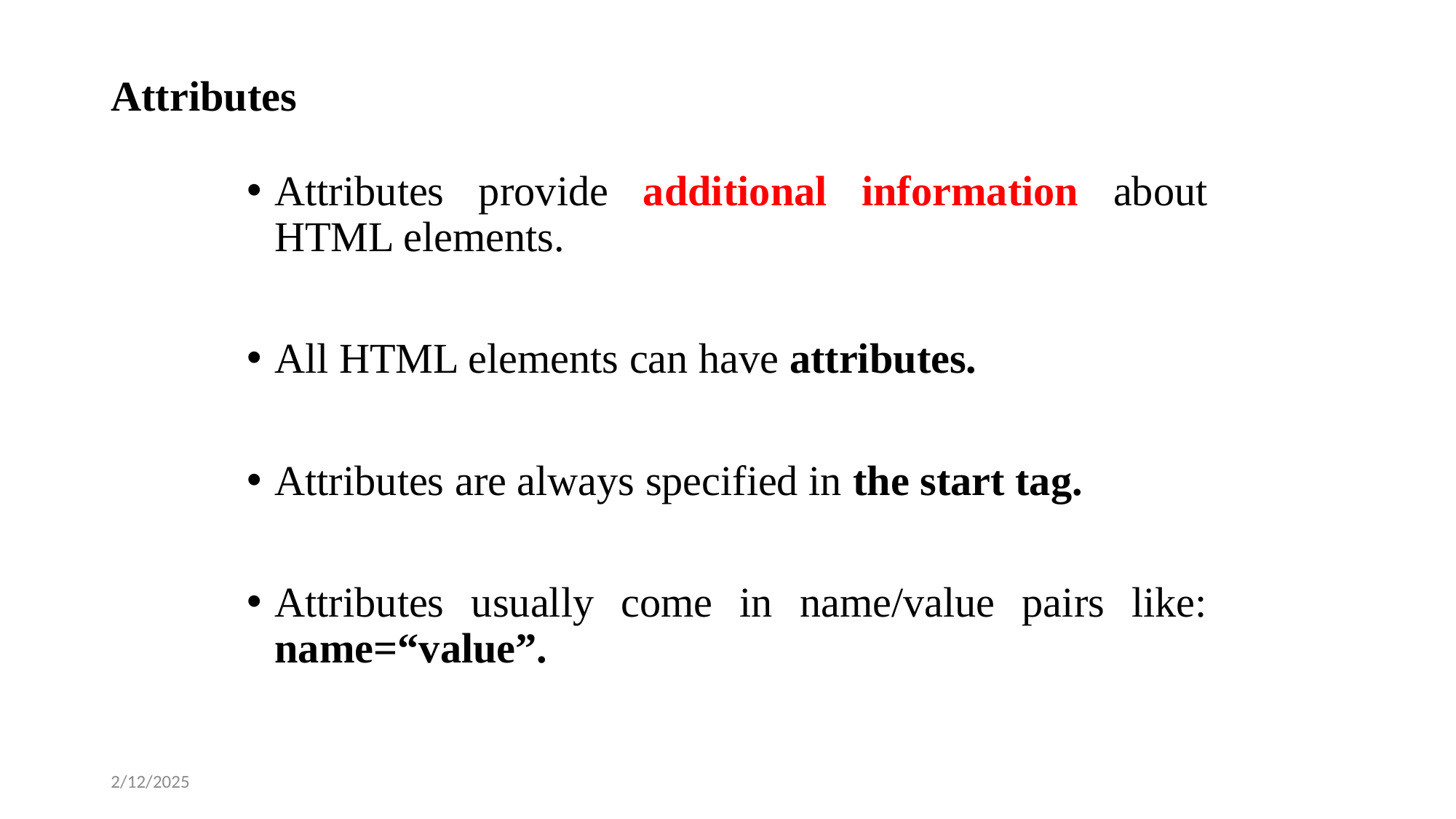

# Attributes
Attributes provide additional information about HTML elements.

All HTML elements can have attributes.

Attributes are always specified in the start tag.

Attributes usually come in name/value pairs like: name=“value”.
2/12/2025